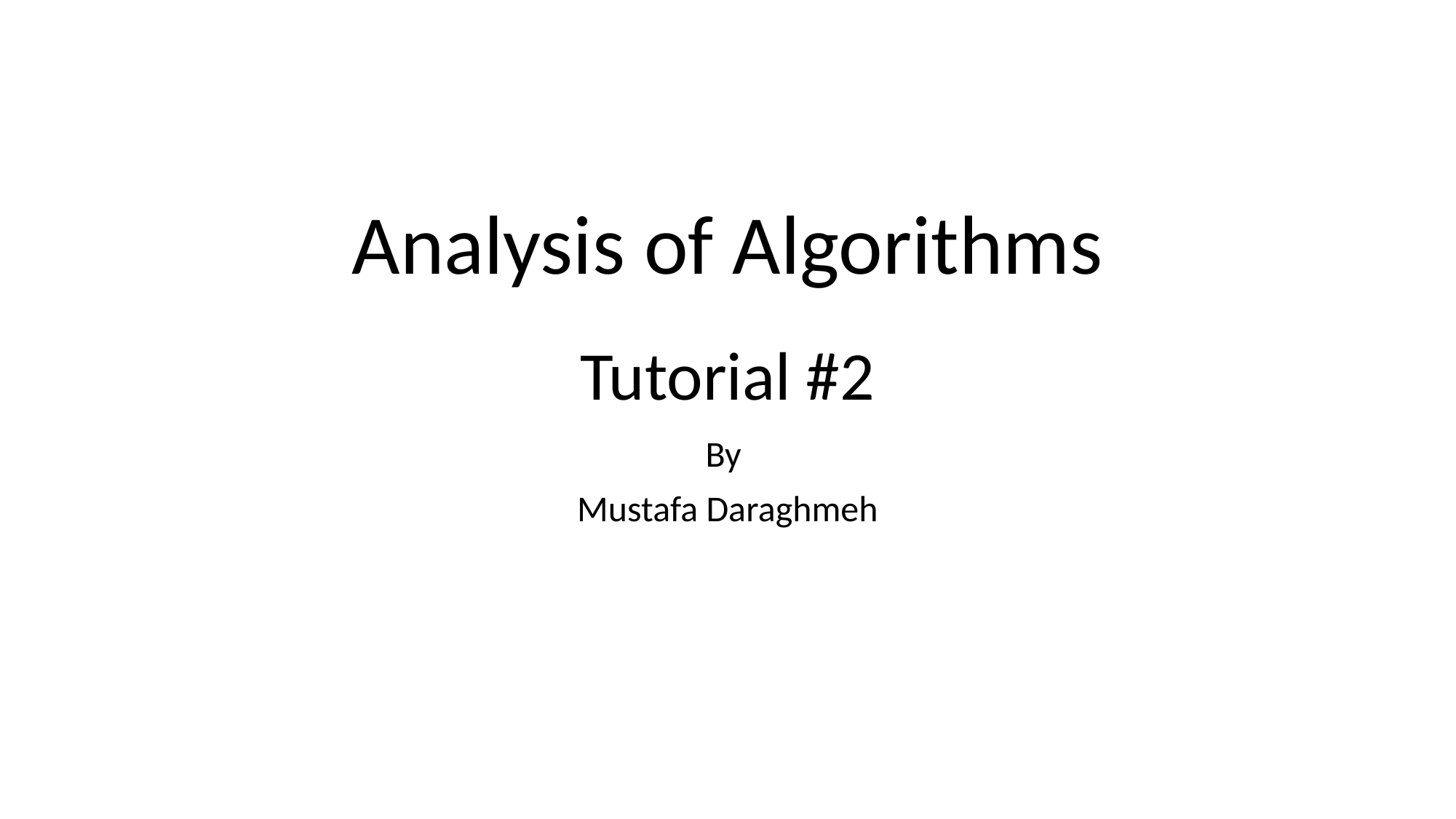

# Analysis of Algorithms Tutorial #2
By
Mustafa Daraghmeh